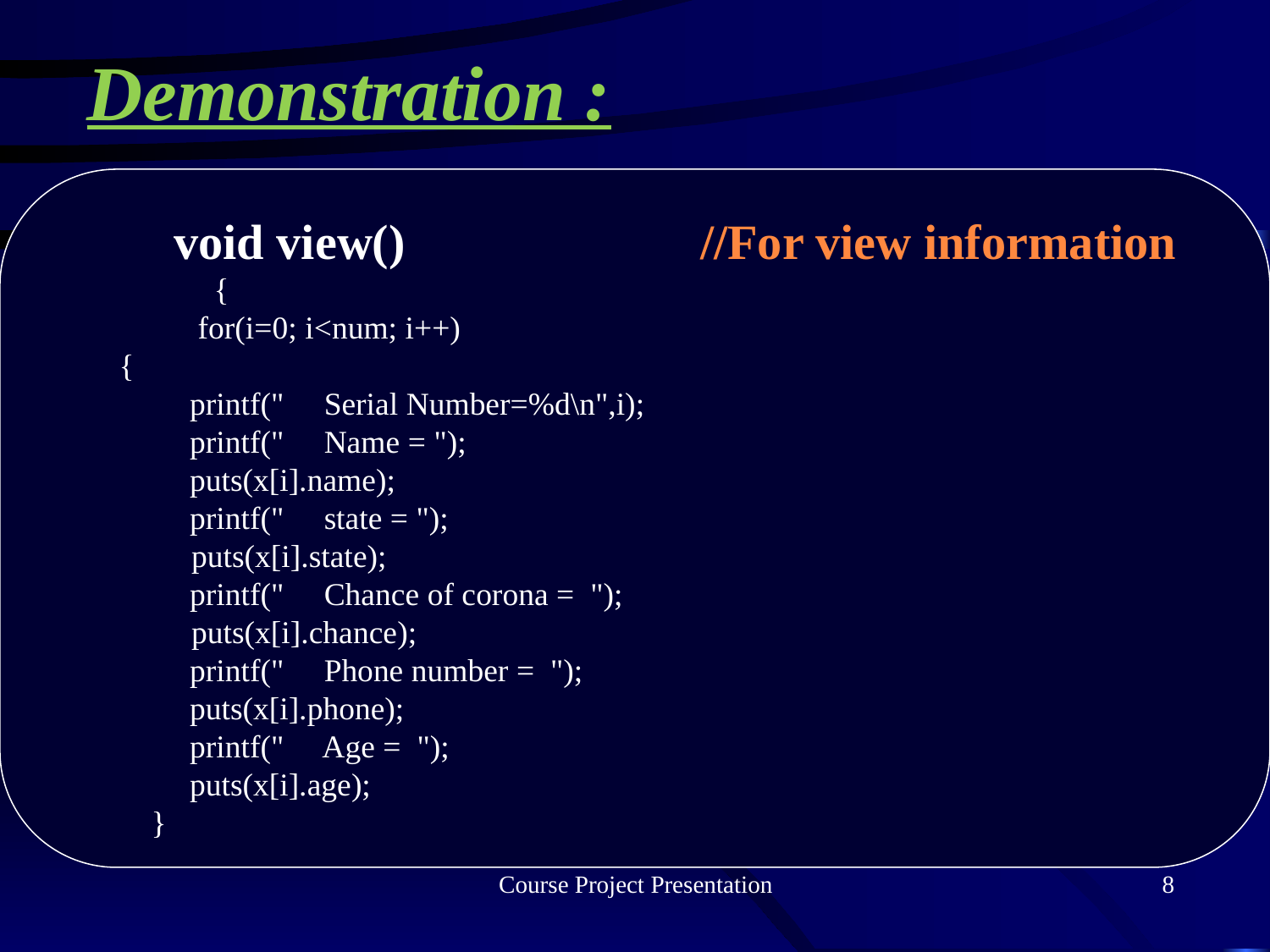

# Demonstration :
	void view()                        //For view information
  	     {
 	   for(i=0; i<num; i++)
         {
  	  printf("     Serial Number=%d\n",i);
   	  printf("     Name = ");
 	  puts(x[i].name);
  	  printf("     state = ");
                  puts(x[i].state);
   	  printf("     Chance of corona =  ");
                  puts(x[i].chance);
     	  printf("     Phone number =  ");
     	  puts(x[i].phone);
    	  printf("     Age =  ");
   	  puts(x[i].age);
             }

Course Project Presentation
8